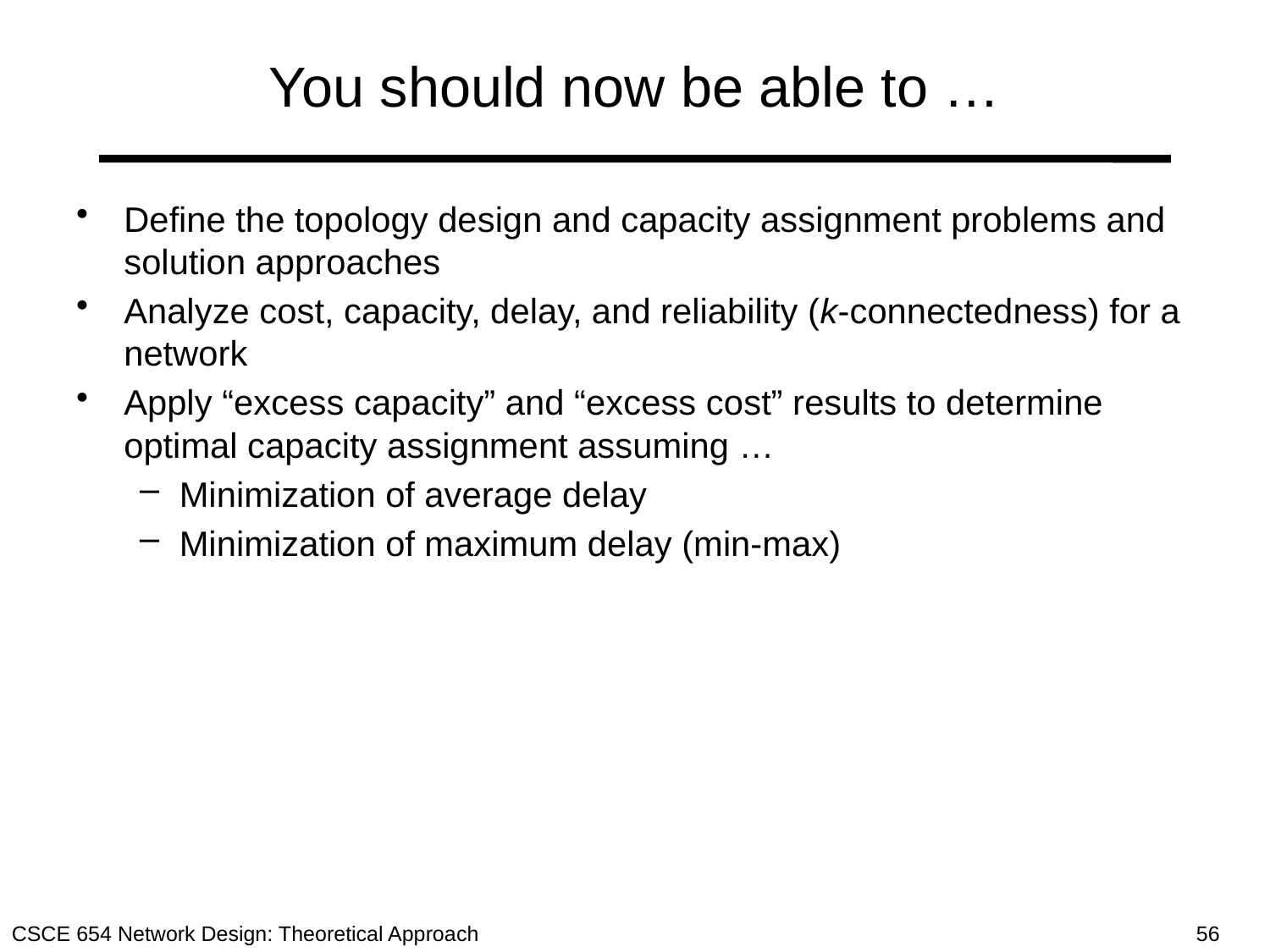

# You should now be able to …
Define the topology design and capacity assignment problems and solution approaches
Analyze cost, capacity, delay, and reliability (k-connectedness) for a network
Apply “excess capacity” and “excess cost” results to determine optimal capacity assignment assuming …
Minimization of average delay
Minimization of maximum delay (min-max)